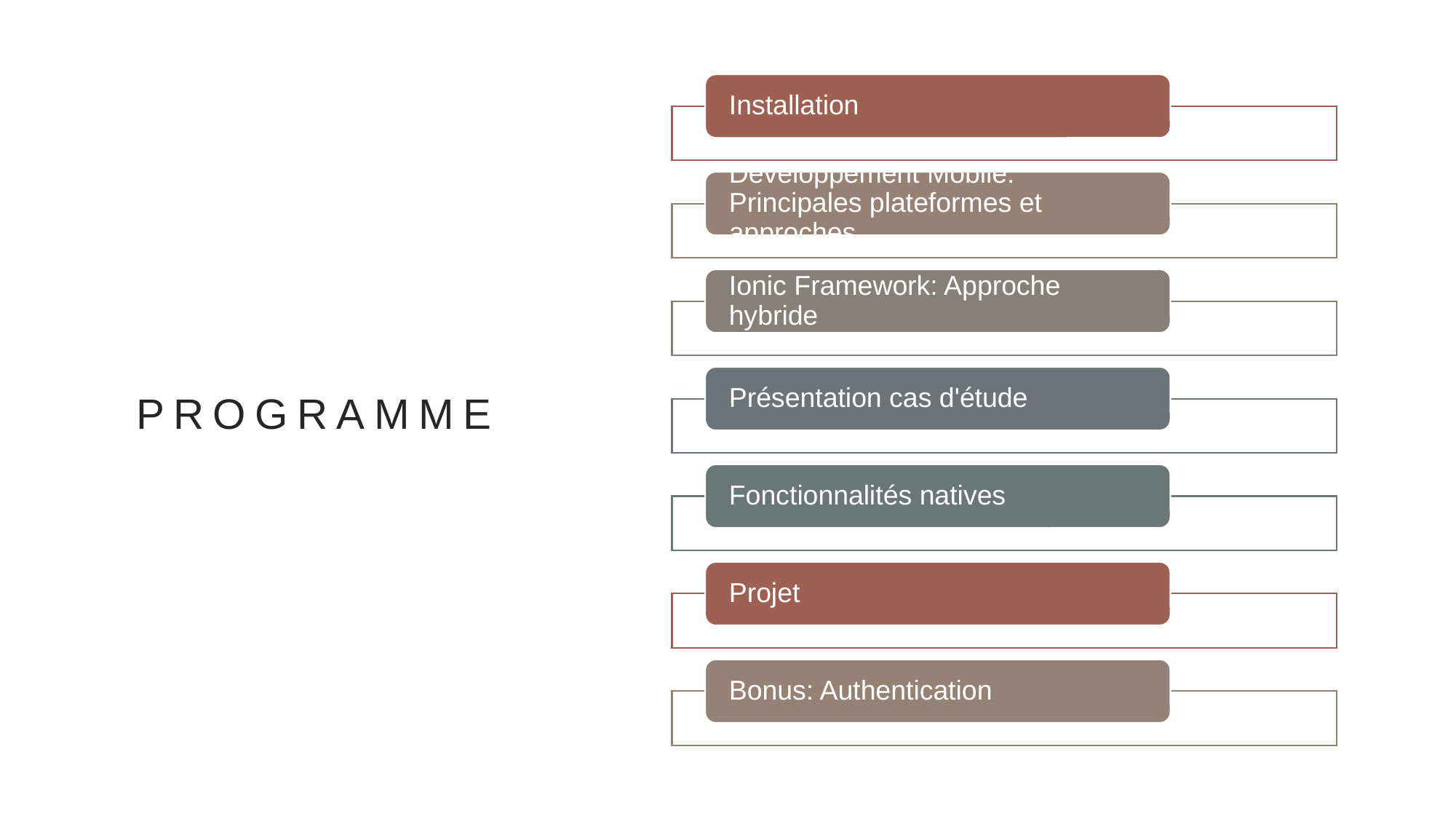

# programme
Installation
Développement Mobile: Principales plateformes et approches,
Ionic Framework: Approche hybride
Présentation cas d'étude
Fonctionnalités natives
Projet
Bonus: Authentication